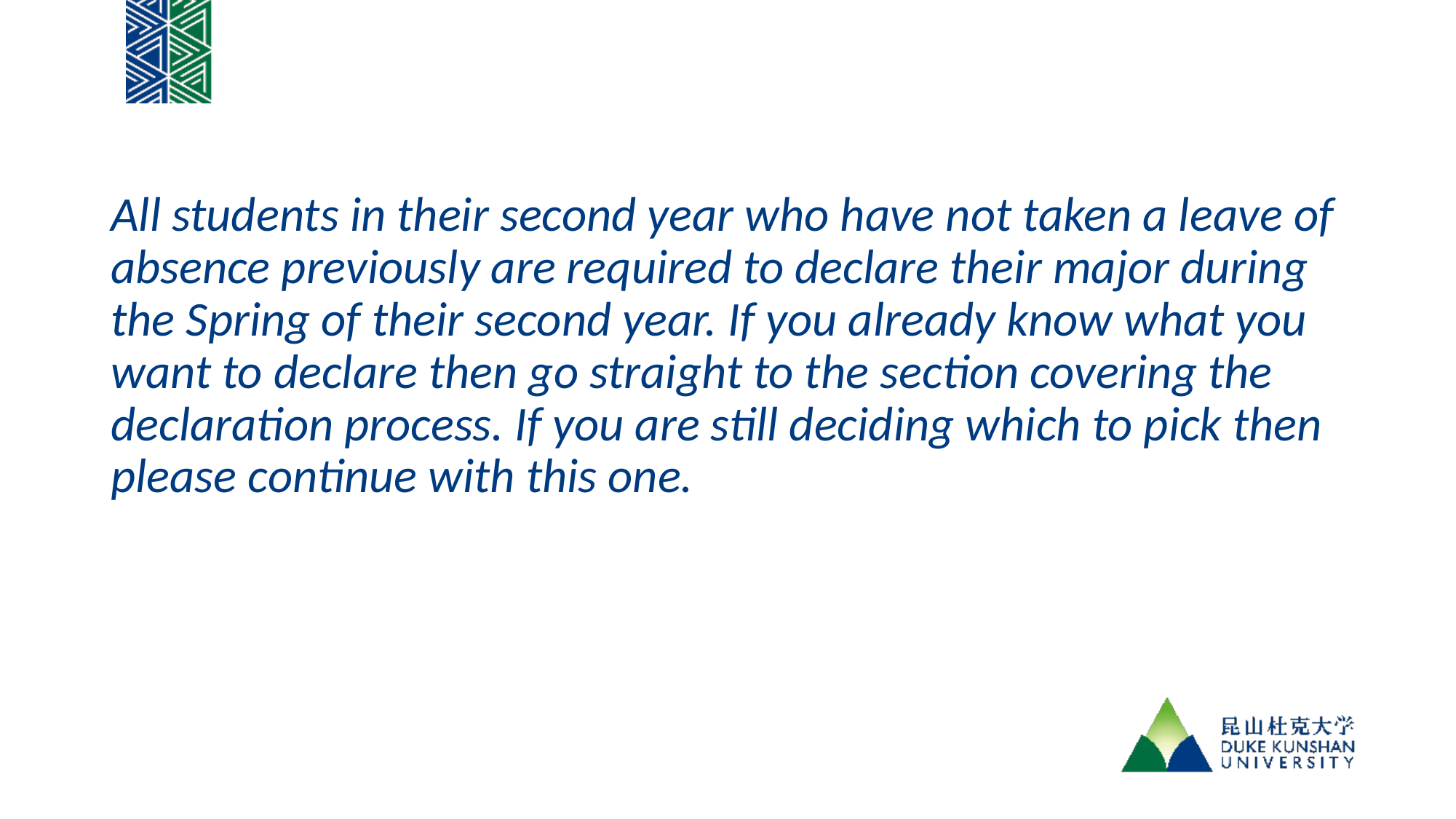

# All students in their second year who have not taken a leave of absence previously are required to declare their major during the Spring of their second year. If you already know what you want to declare then go straight to the section covering the declaration process. If you are still deciding which to pick then please continue with this one.